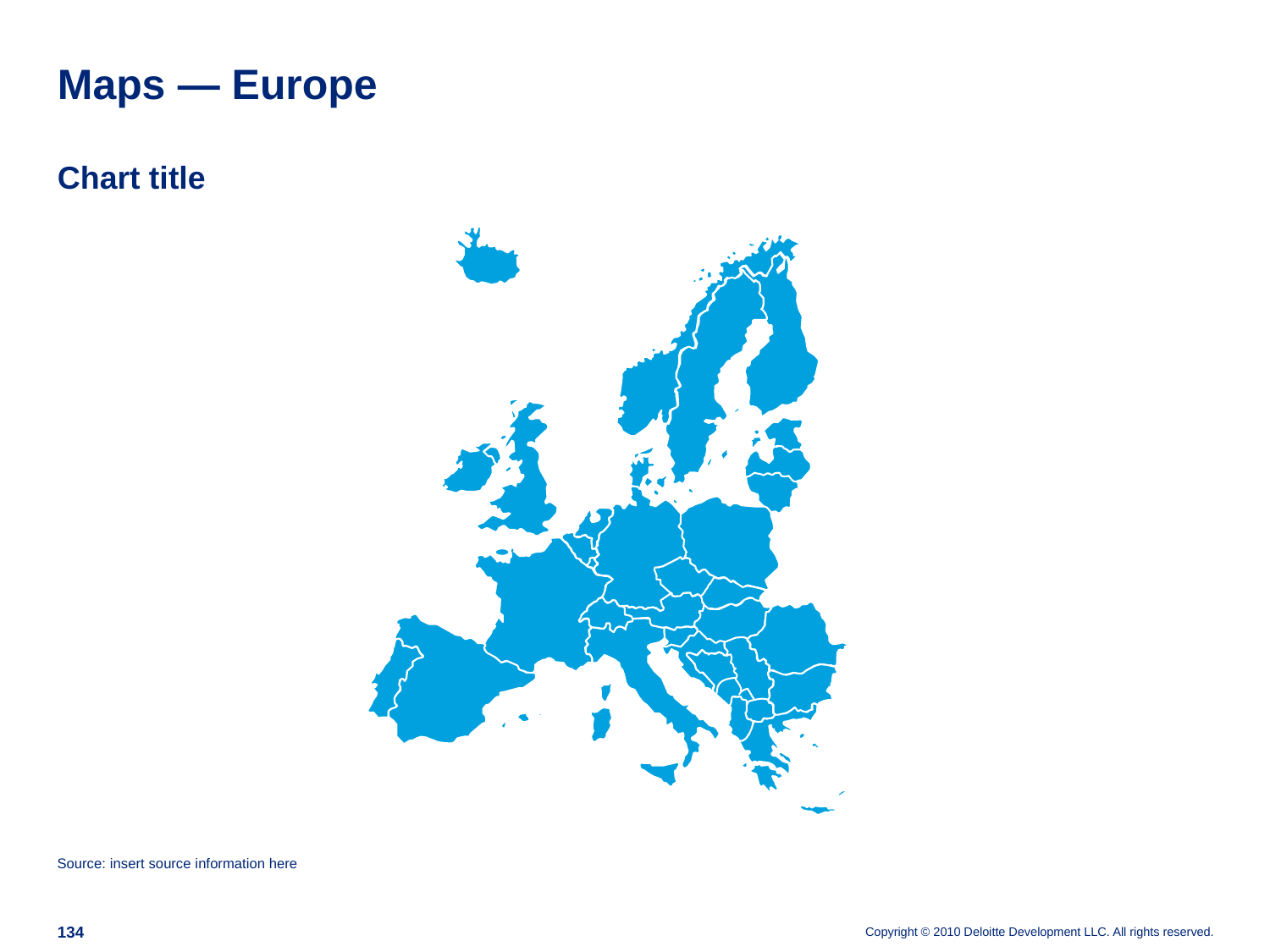

# Maps — Europe
Chart title

Source: insert source information here